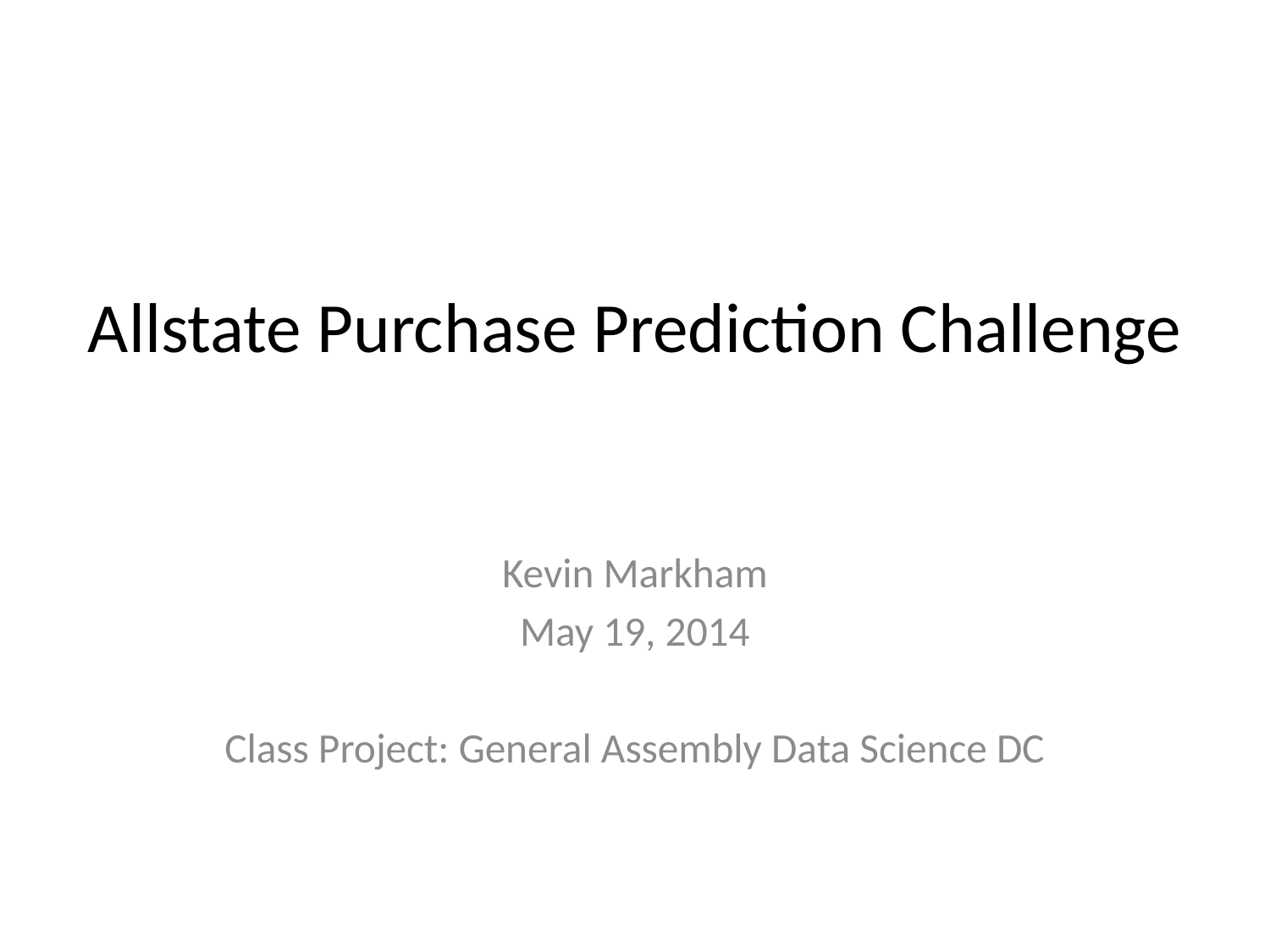

# Allstate Purchase Prediction Challenge
Kevin Markham
May 19, 2014

Class Project: General Assembly Data Science DC